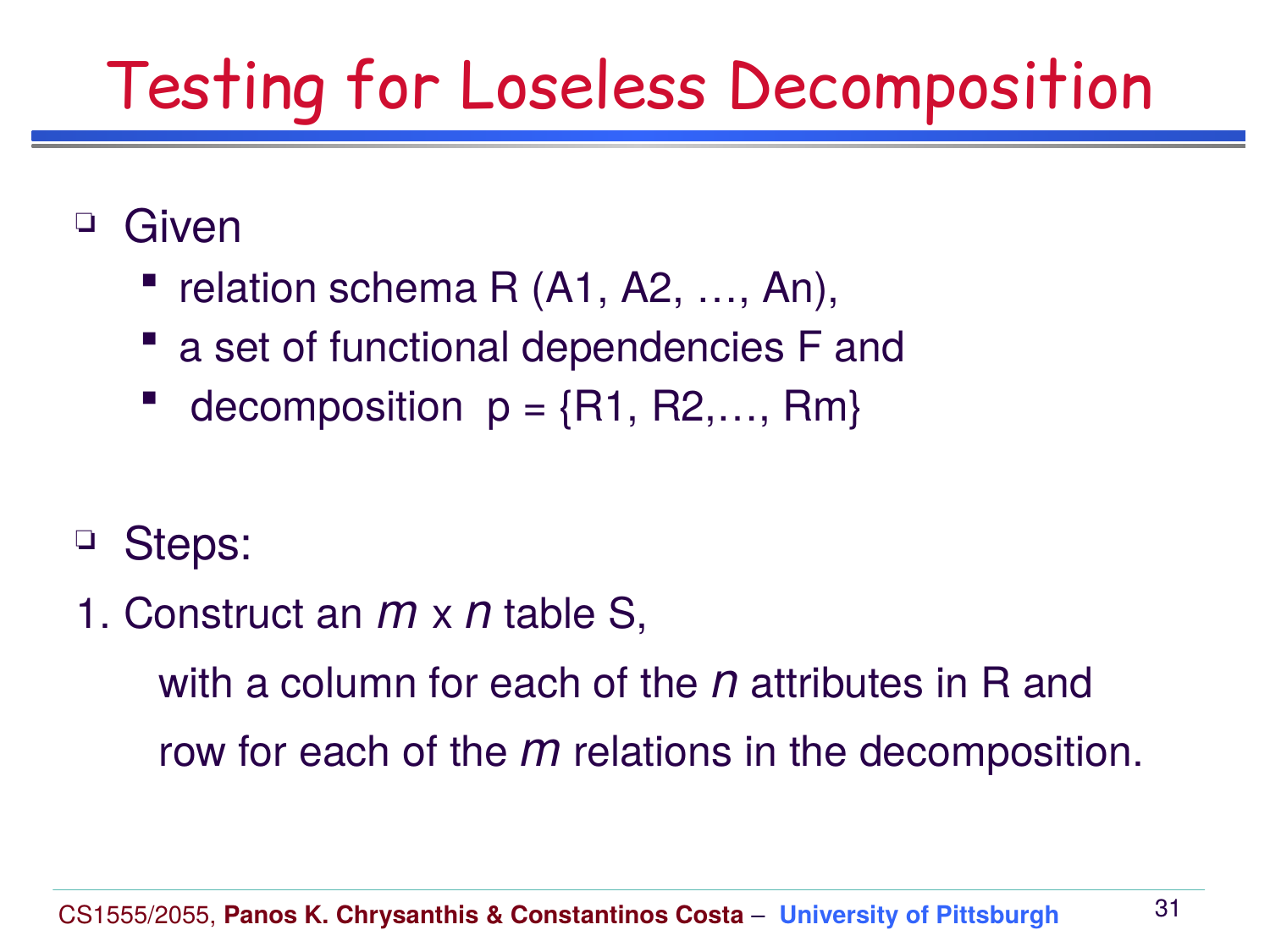

# Testing for Loseless Decomposition
Given
relation schema R (A1, A2, …, An),
a set of functional dependencies F and
 decomposition  p = {R1, R2,…, Rm}

Steps:
Construct an m x n table S,
       with a column for each of the n attributes in R and
       row for each of the m relations in the decomposition.